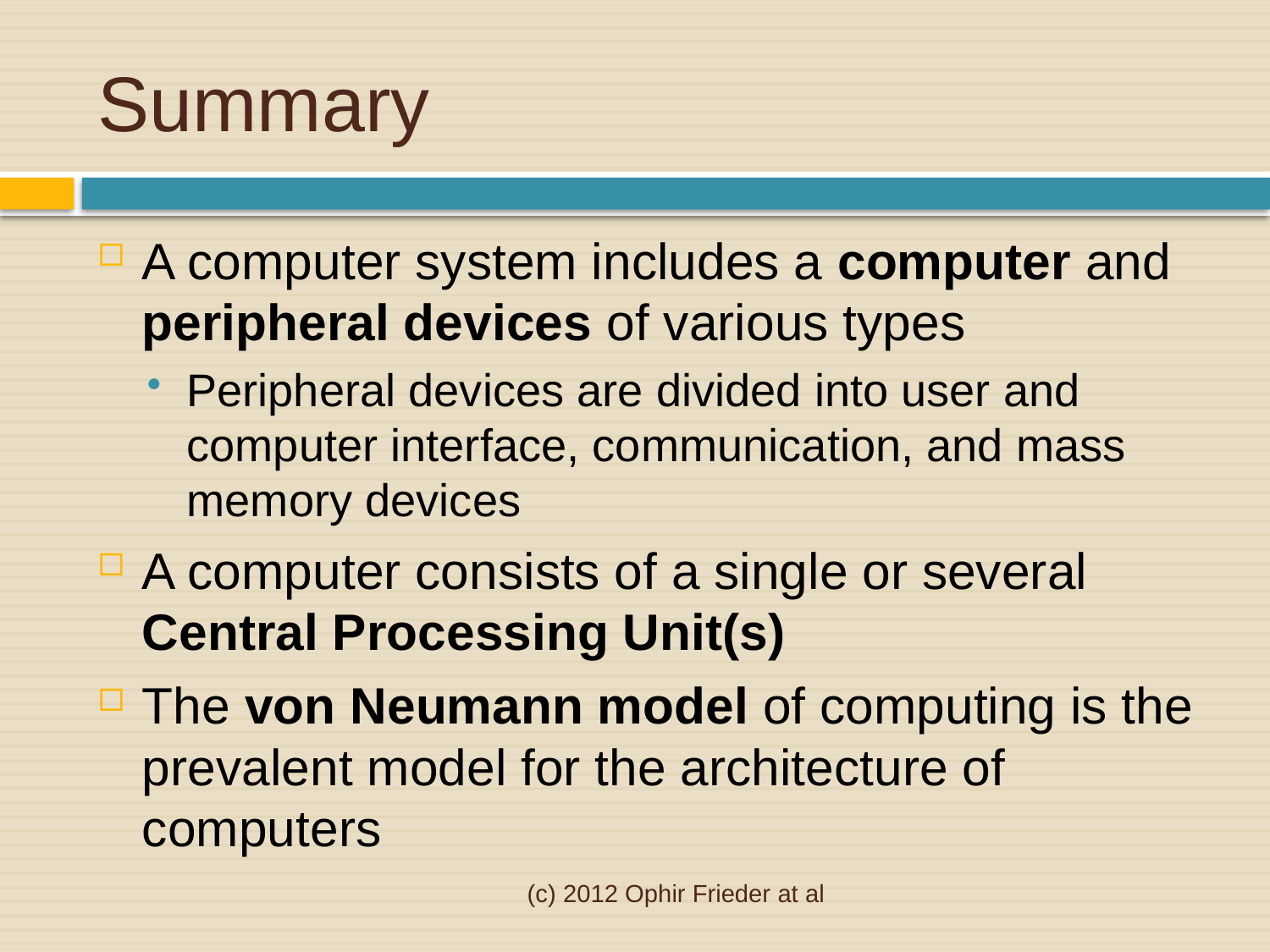

# Summary
A computer system includes a computer and peripheral devices of various types
Peripheral devices are divided into user and computer interface, communication, and mass memory devices
A computer consists of a single or several Central Processing Unit(s)
The von Neumann model of computing is the prevalent model for the architecture of computers

(c) 2012 Ophir Frieder at al